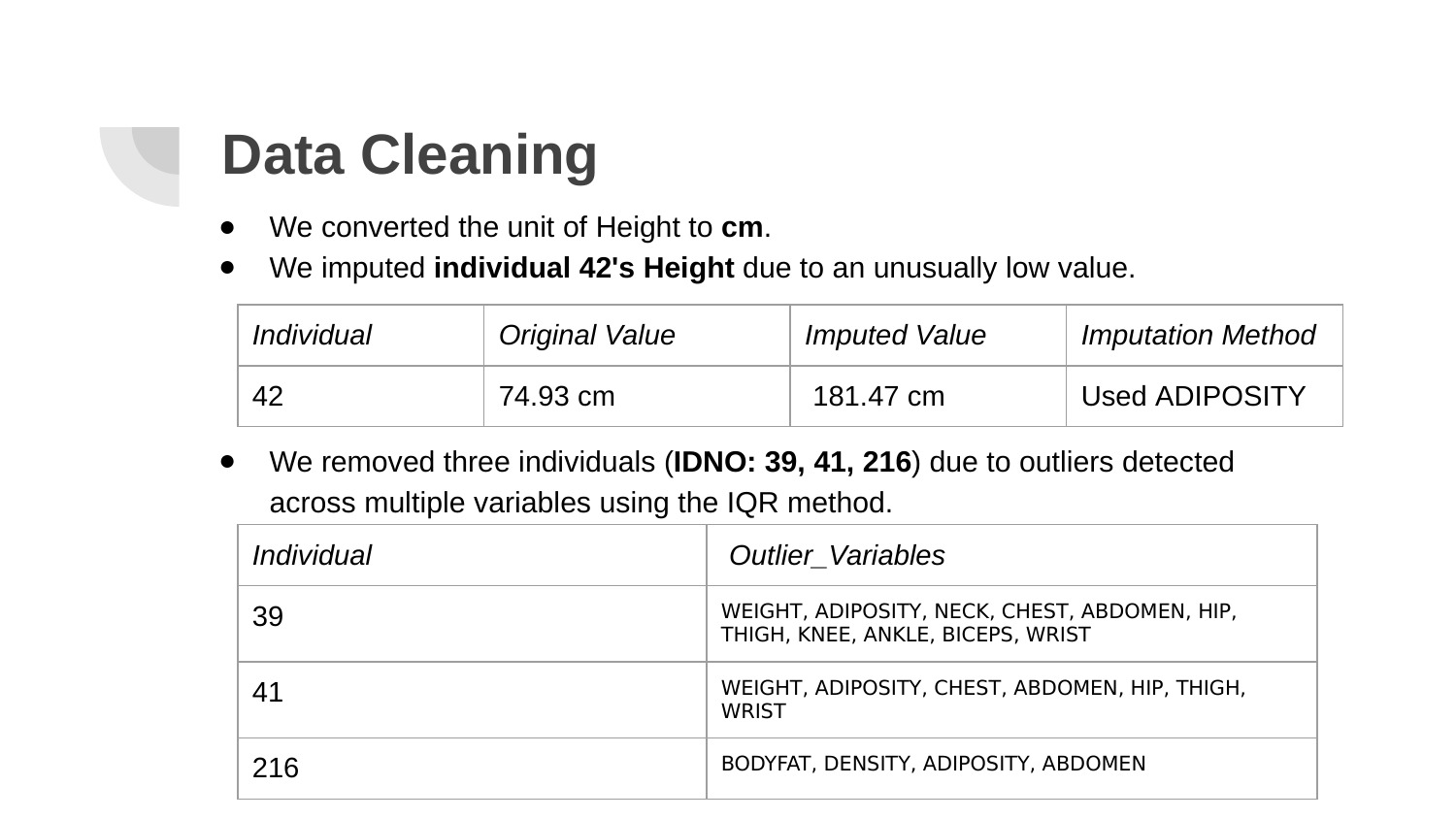

# Data Cleaning
We converted the unit of Height to cm.
We imputed individual 42's Height due to an unusually low value.

We removed three individuals (IDNO: 39, 41, 216) due to outliers detected across multiple variables using the IQR method.

| Individual | Original Value | Imputed Value | Imputation Method |
| --- | --- | --- | --- |
| 42 | 74.93 cm | 181.47 cm | Used ADIPOSITY |
| Individual | Outlier\_Variables |
| --- | --- |
| 39 | WEIGHT, ADIPOSITY, NECK, CHEST, ABDOMEN, HIP, THIGH, KNEE, ANKLE, BICEPS, WRIST |
| 41 | WEIGHT, ADIPOSITY, CHEST, ABDOMEN, HIP, THIGH, WRIST |
| 216 | BODYFAT, DENSITY, ADIPOSITY, ABDOMEN |